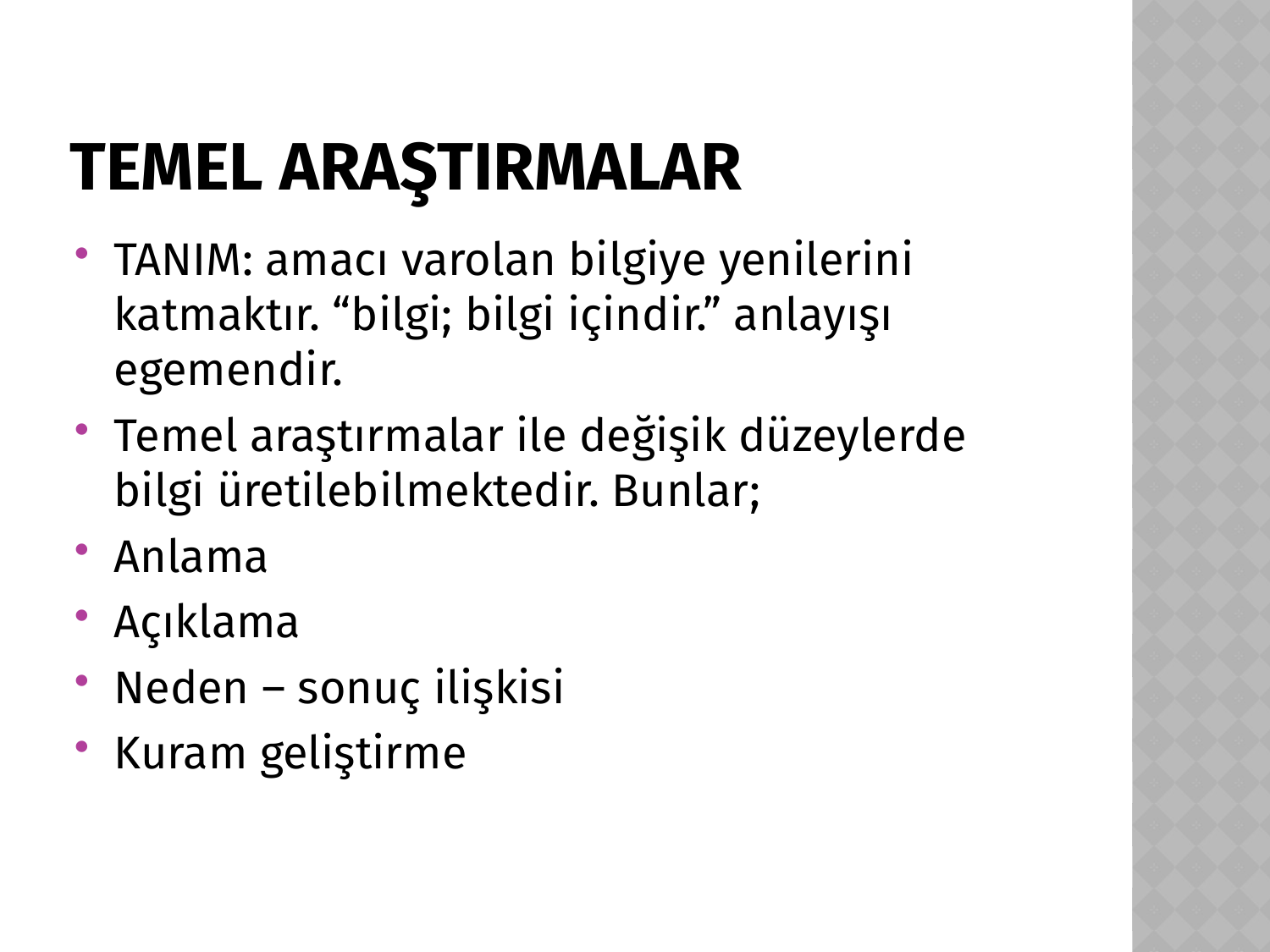

# TEMEL ARAŞTIRMALAR
TANIM: amacı varolan bilgiye yenilerini katmaktır. “bilgi; bilgi içindir.” anlayışı egemendir.
Temel araştırmalar ile değişik düzeylerde bilgi üretilebilmektedir. Bunlar;
Anlama
Açıklama
Neden – sonuç ilişkisi
Kuram geliştirme